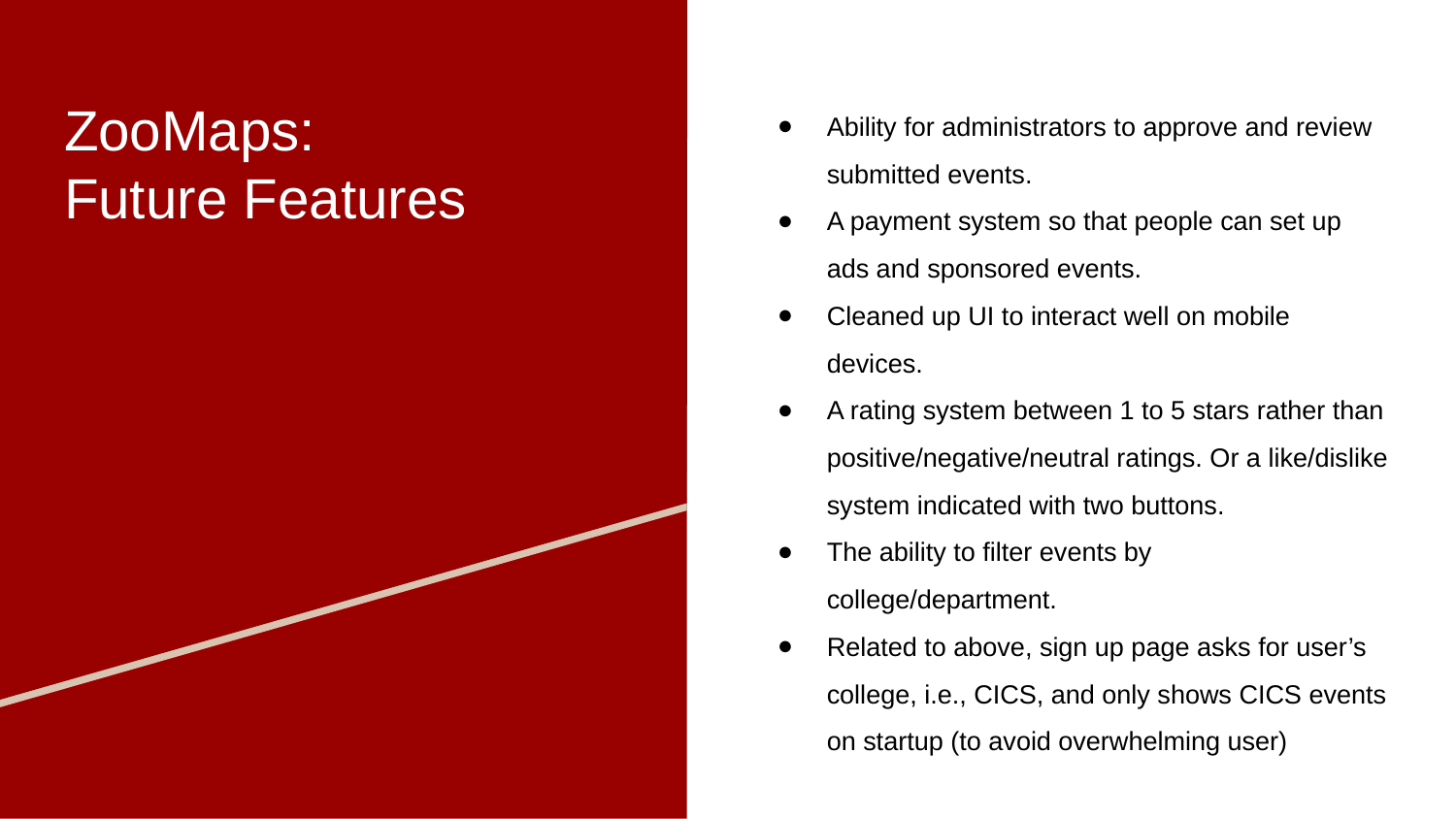

# ZooMaps:
Future Features
Ability for administrators to approve and review submitted events.
A payment system so that people can set up ads and sponsored events.
Cleaned up UI to interact well on mobile devices.
A rating system between 1 to 5 stars rather than positive/negative/neutral ratings. Or a like/dislike system indicated with two buttons.
The ability to filter events by college/department.
Related to above, sign up page asks for user’s college, i.e., CICS, and only shows CICS events on startup (to avoid overwhelming user)